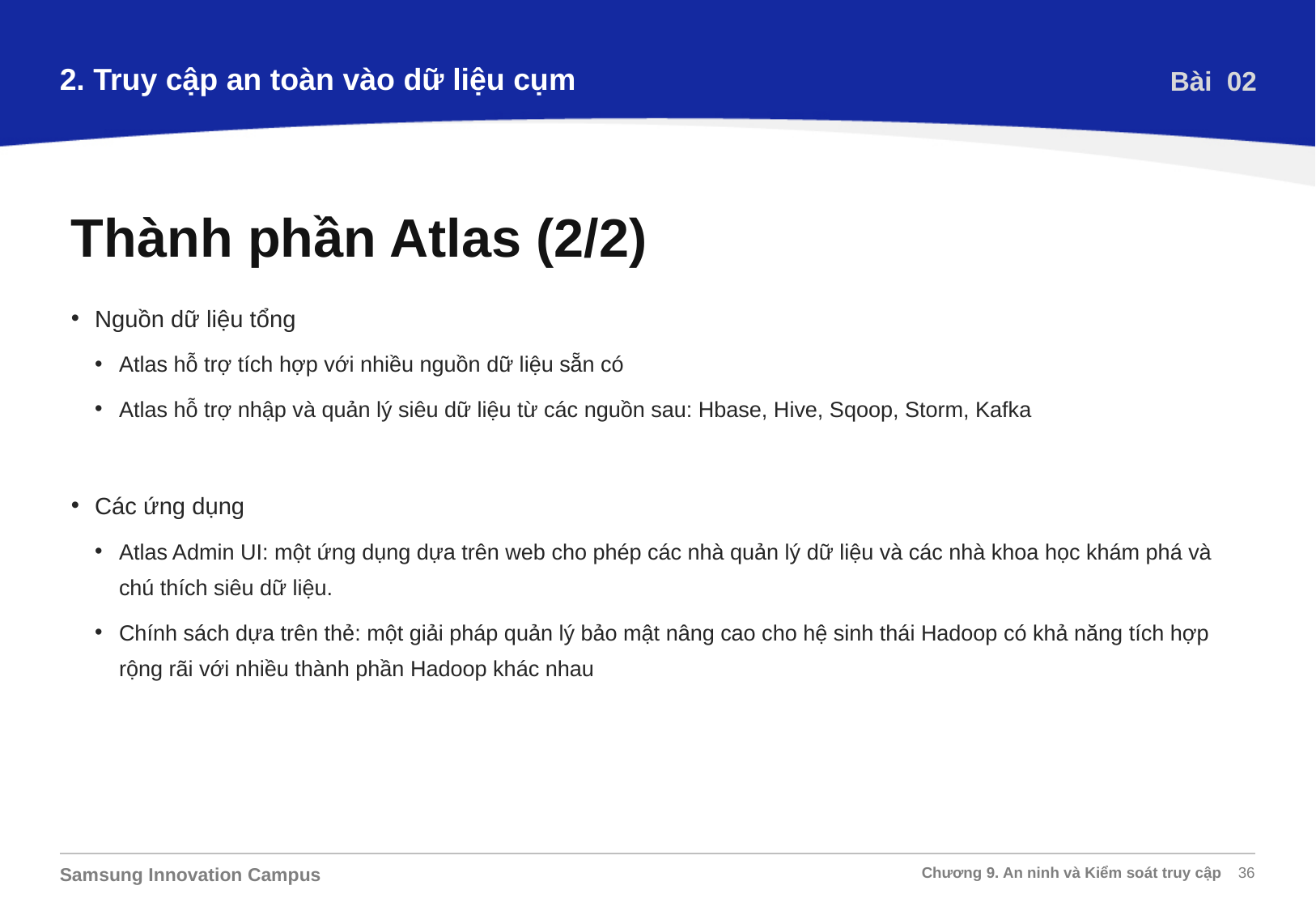

2. Truy cập an toàn vào dữ liệu cụm
Bài  02
Thành phần Atlas (2/2)
Nguồn dữ liệu tổng
Atlas hỗ trợ tích hợp với nhiều nguồn dữ liệu sẵn có
Atlas hỗ trợ nhập và quản lý siêu dữ liệu từ các nguồn sau: Hbase, Hive, Sqoop, Storm, Kafka

Các ứng dụng
Atlas Admin UI: một ứng dụng dựa trên web cho phép các nhà quản lý dữ liệu và các nhà khoa học khám phá và chú thích siêu dữ liệu.
Chính sách dựa trên thẻ: một giải pháp quản lý bảo mật nâng cao cho hệ sinh thái Hadoop có khả năng tích hợp rộng rãi với nhiều thành phần Hadoop khác nhau